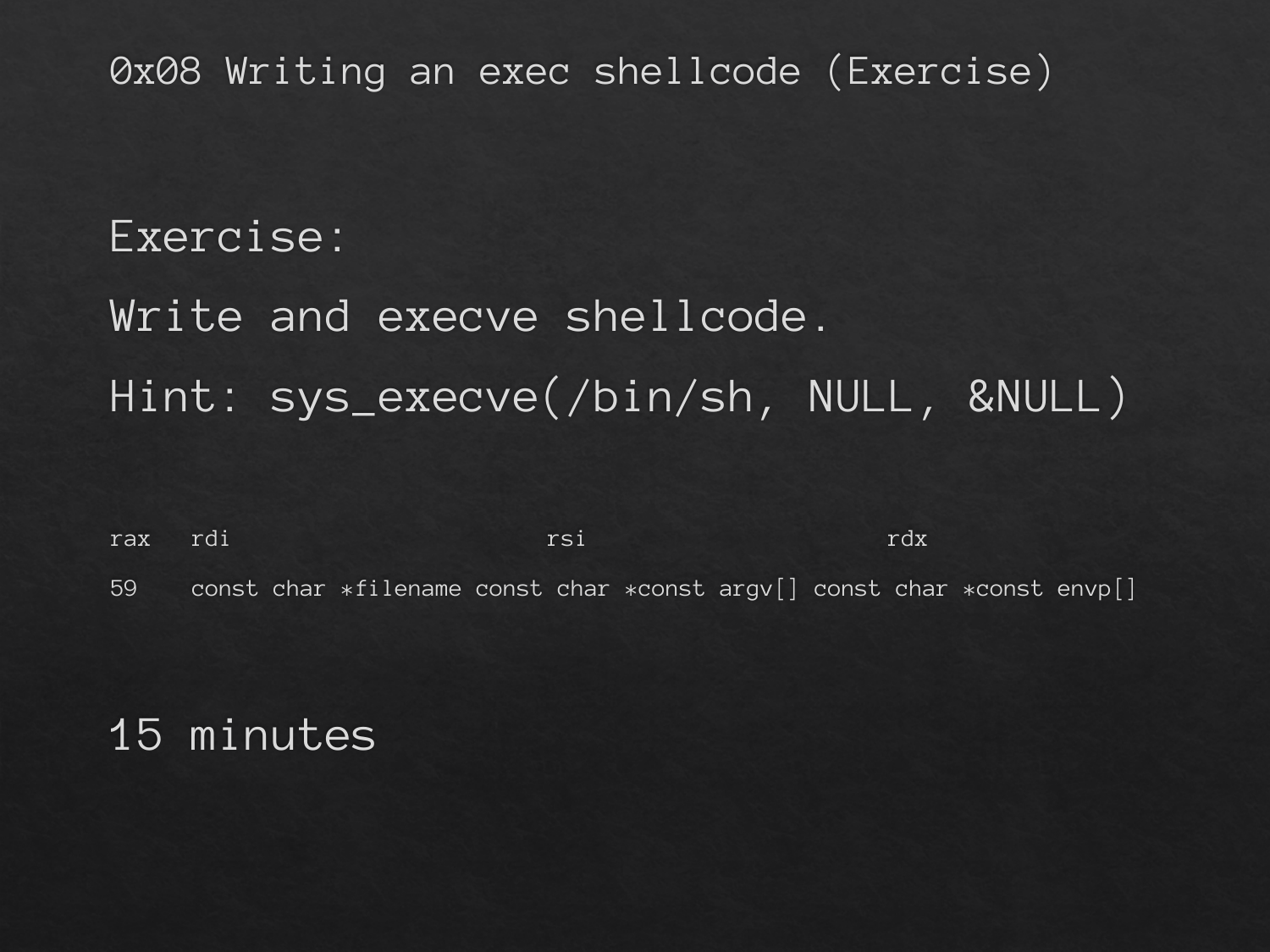

# 0x08 Writing an exec shellcode (Exercise)

Exercise:
Write and execve shellcode.
Hint: sys_execve(/bin/sh, NULL, &NULL)

rax   rdi              	    rsi                  	 rdx
59    const char *filename const char *const argv[] const char *const envp[]

15 minutes